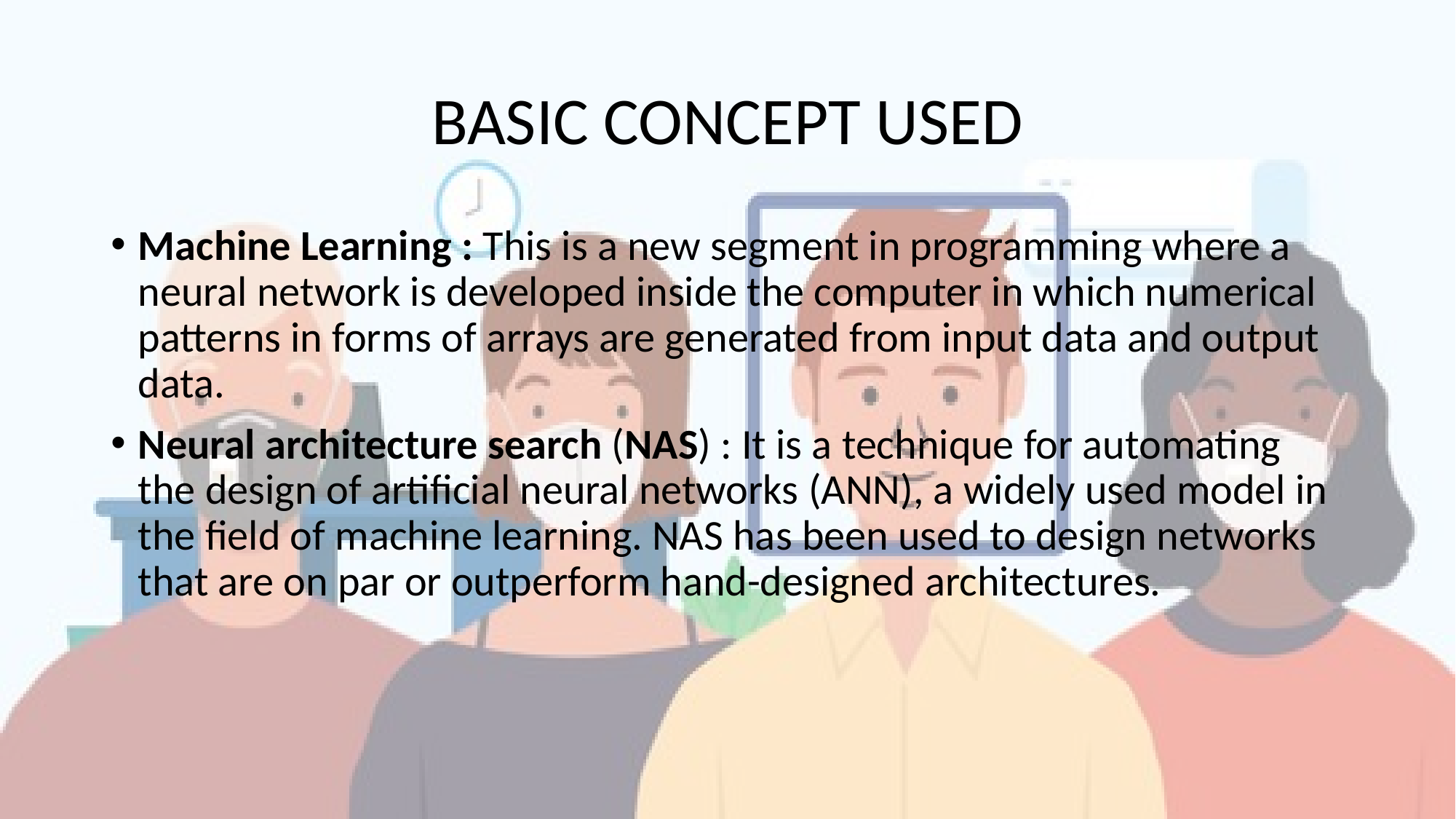

# BASIC CONCEPT USED
Machine Learning : This is a new segment in programming where a neural network is developed inside the computer in which numerical patterns in forms of arrays are generated from input data and output data.
Neural architecture search (NAS) : It is a technique for automating the design of artificial neural networks (ANN), a widely used model in the field of machine learning. NAS has been used to design networks that are on par or outperform hand-designed architectures.